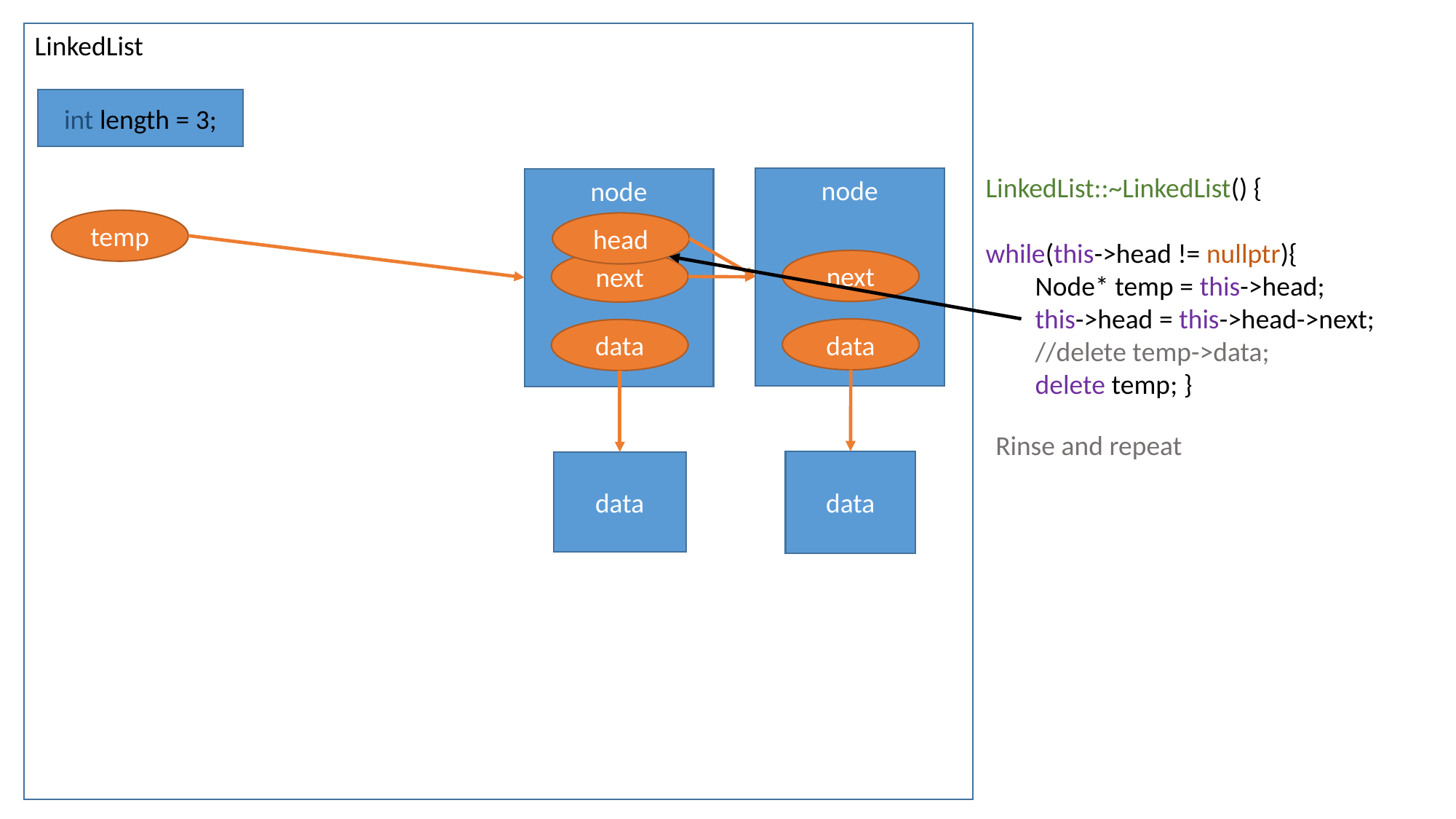

LinkedList

int length = 3;
LinkedList::~LinkedList() {

while(this->head != nullptr){
        Node* temp = this->head;
        this->head = this->head->next;
        //delete temp->data;
        delete temp; }
node
node
temp
head
next
next
data
data
Rinse and repeat
data
data